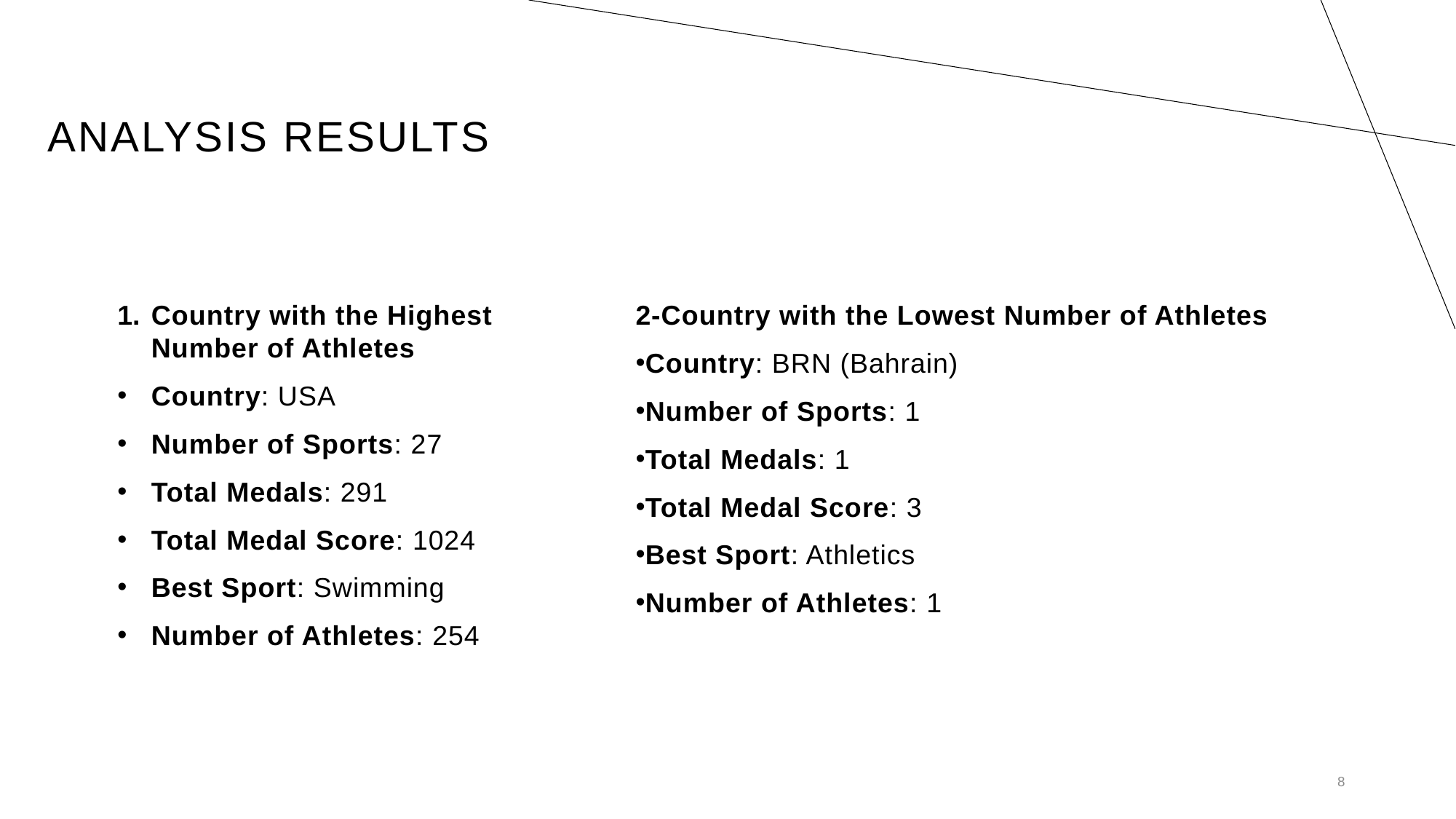

# Analysis Results
Country with the Highest Number of Athletes
Country: USA
Number of Sports: 27
Total Medals: 291
Total Medal Score: 1024
Best Sport: Swimming
Number of Athletes: 254
2-Country with the Lowest Number of Athletes
Country: BRN (Bahrain)
Number of Sports: 1
Total Medals: 1
Total Medal Score: 3
Best Sport: Athletics
Number of Athletes: 1
8